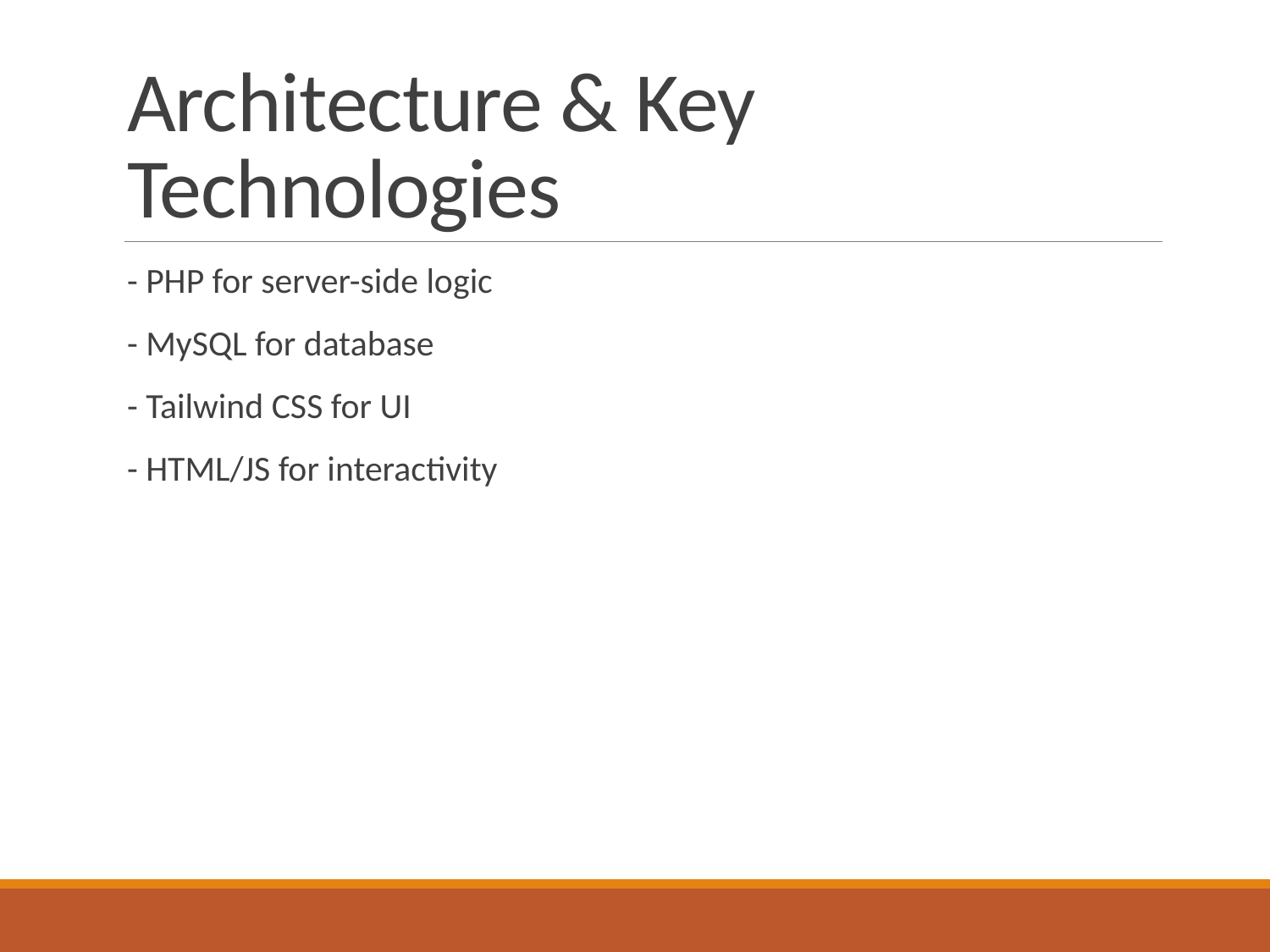

# Architecture & Key Technologies
- PHP for server-side logic
- MySQL for database
- Tailwind CSS for UI
- HTML/JS for interactivity